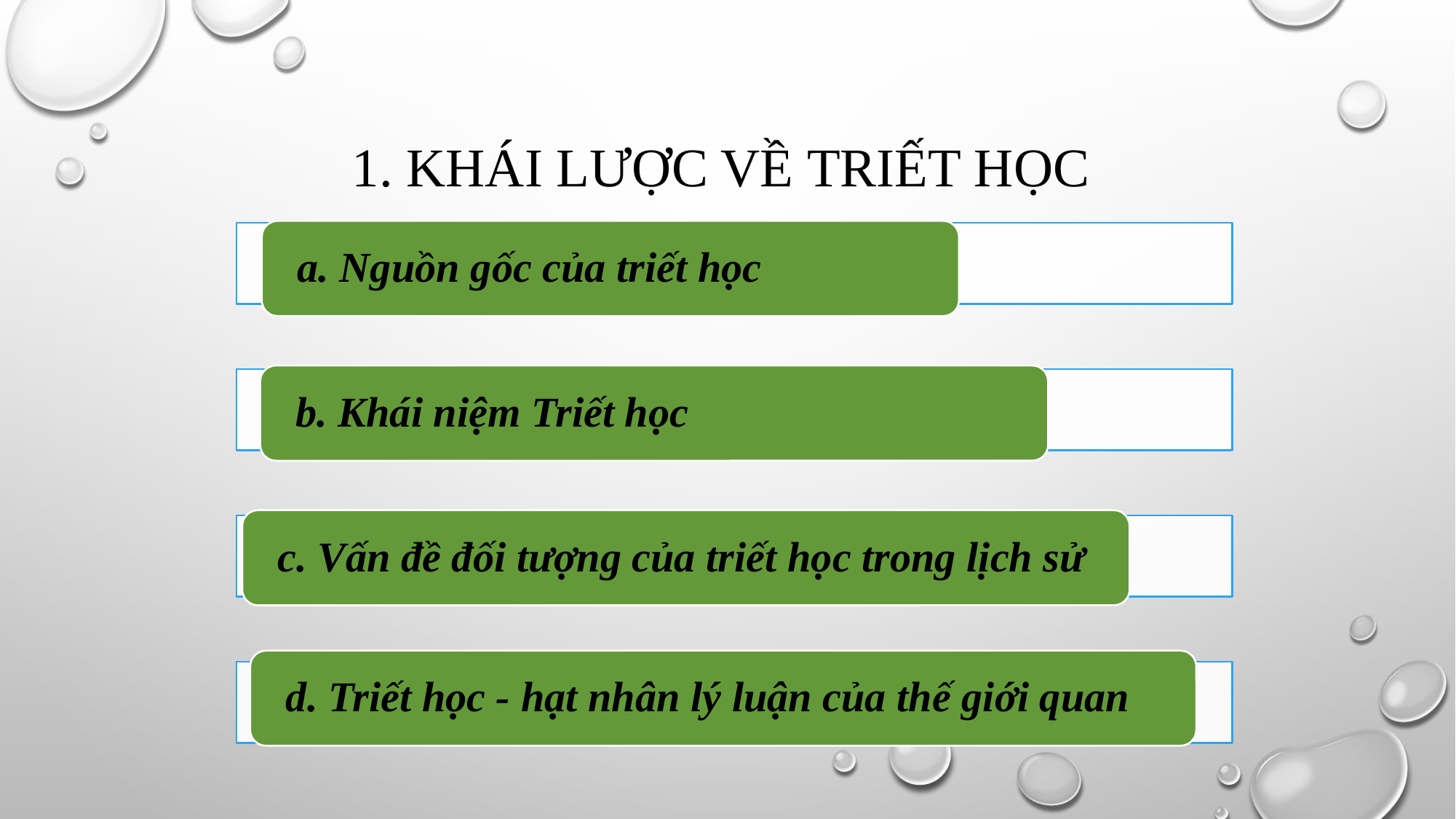

# 1. Khái lược về Triết học
a. Nguồn gốc của triết học
b. Khái niệm Triết học
c. Vấn đề đối tượng của triết học trong lịch sử
d. Triết học - hạt nhân lý luận của thế giới quan